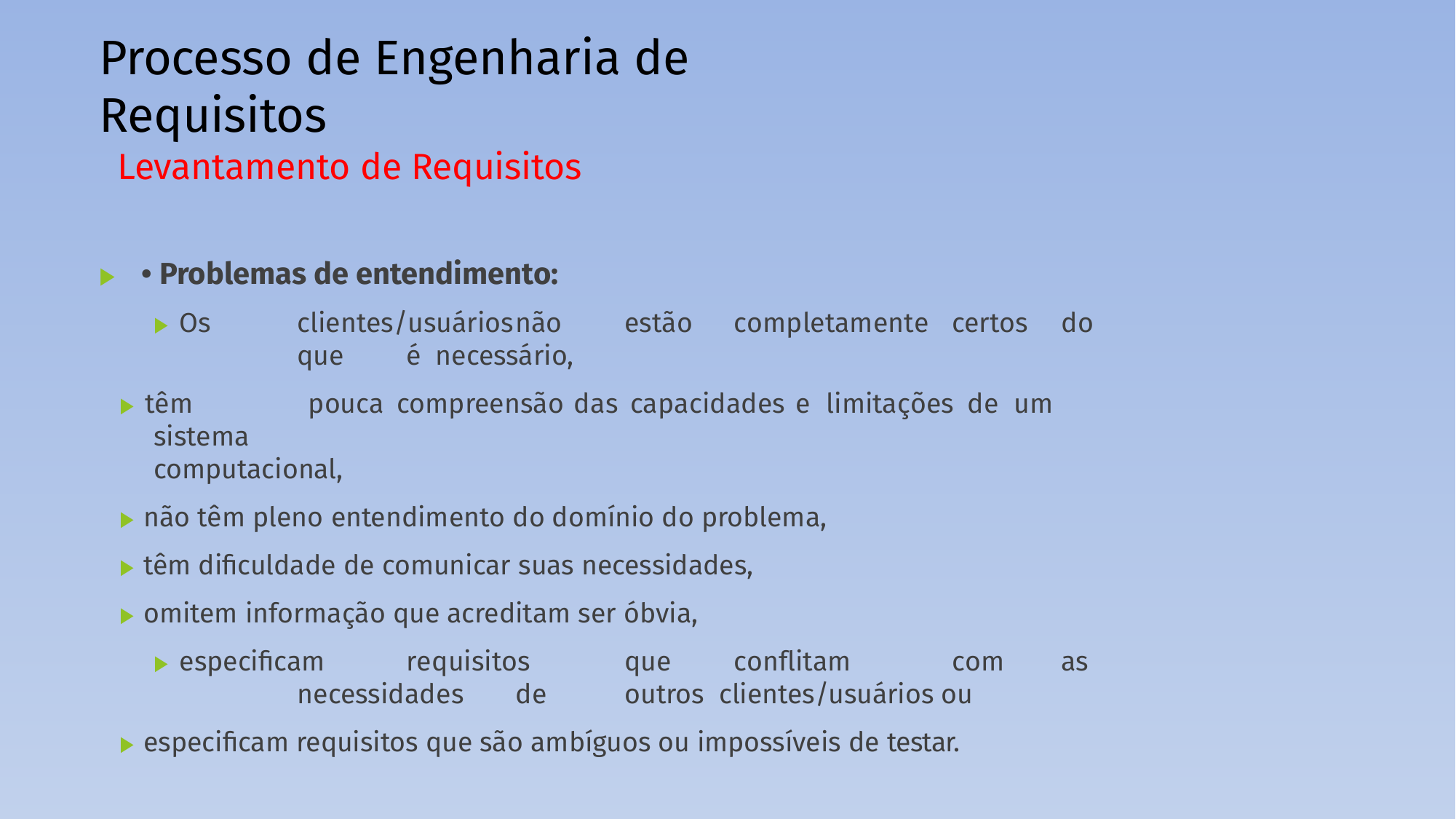

# Processo de Engenharia de Requisitos
Levantamento de Requisitos

▶	• Problemas de entendimento:
▶  Os	clientes/usuários	não	estão	completamente	certos	do	que	é  necessário,
▶  têm	pouca	compreensão	das	capacidades	e	limitações	de	um	sistema
computacional,
▶ não têm pleno entendimento do domínio do problema,
▶ têm dificuldade de comunicar suas necessidades,
▶ omitem informação que acreditam ser óbvia,
▶  especificam	requisitos	que	conflitam	com	as	necessidades	de	outros  clientes/usuários ou
▶ especificam requisitos que são ambíguos ou impossíveis de testar.